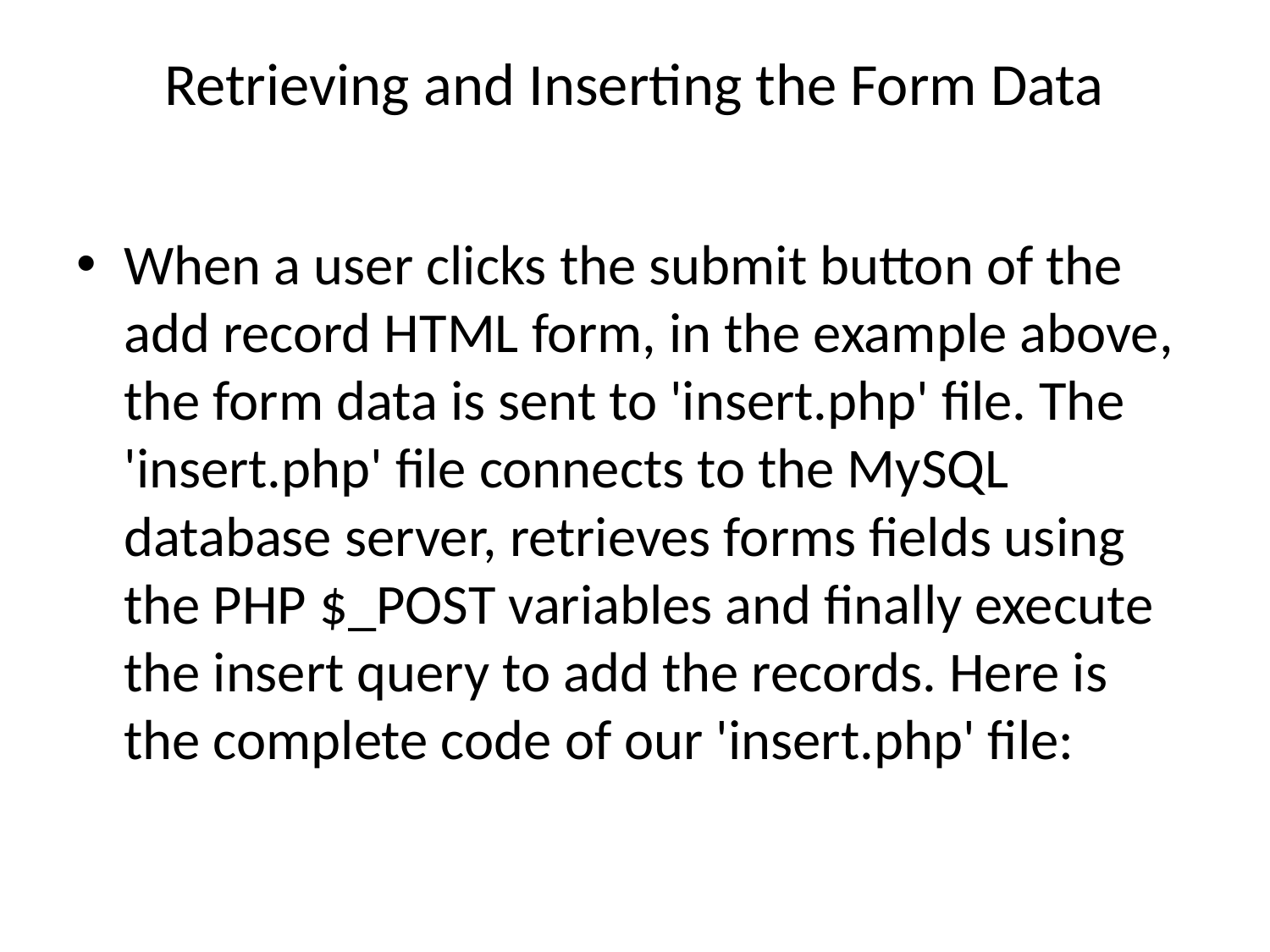

# Retrieving and Inserting the Form Data
When a user clicks the submit button of the add record HTML form, in the example above, the form data is sent to 'insert.php' file. The 'insert.php' file connects to the MySQL database server, retrieves forms fields using the PHP $_POST variables and finally execute the insert query to add the records. Here is the complete code of our 'insert.php' file: